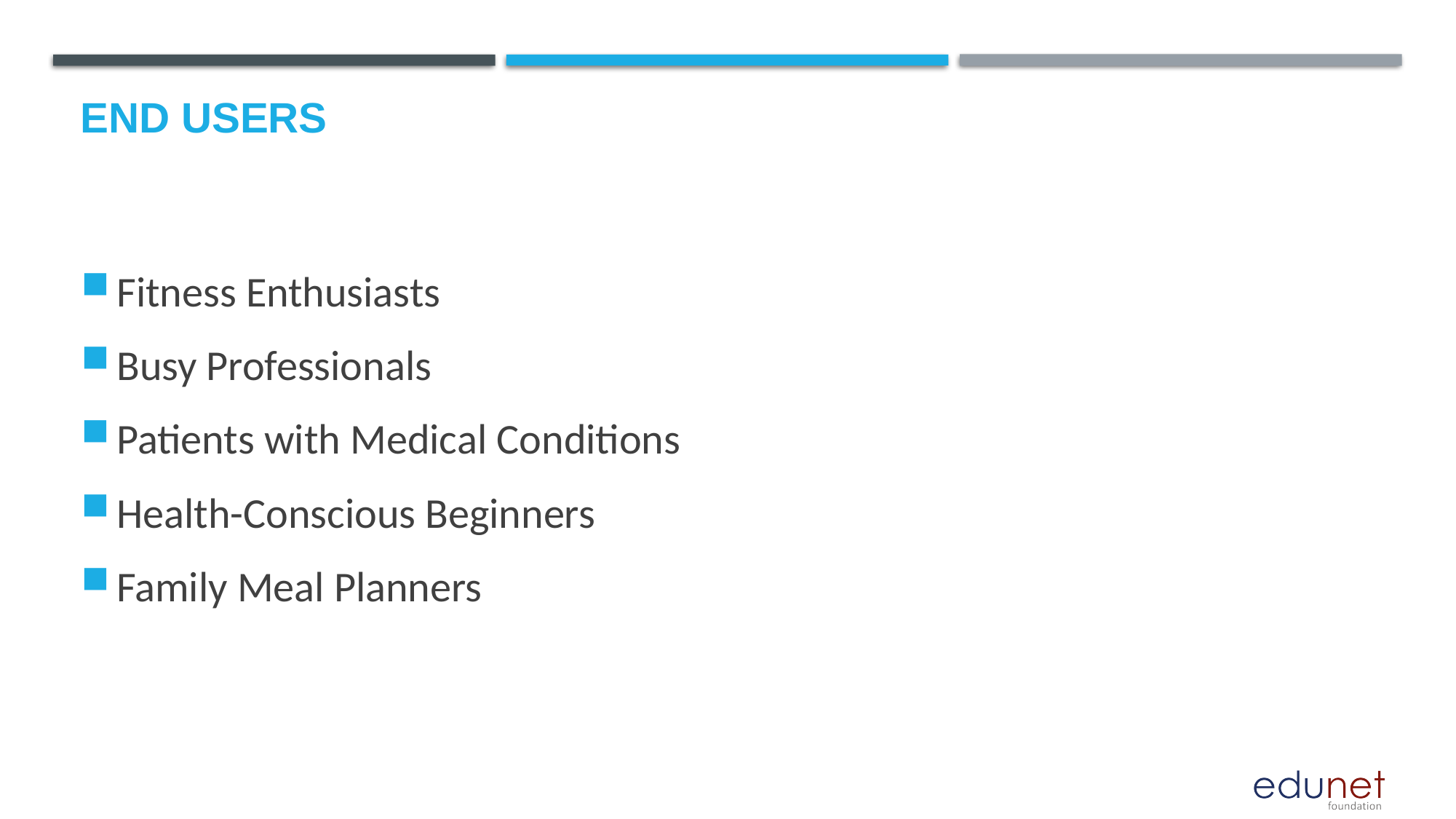

# End users
Fitness Enthusiasts
Busy Professionals
Patients with Medical Conditions
Health-Conscious Beginners
Family Meal Planners